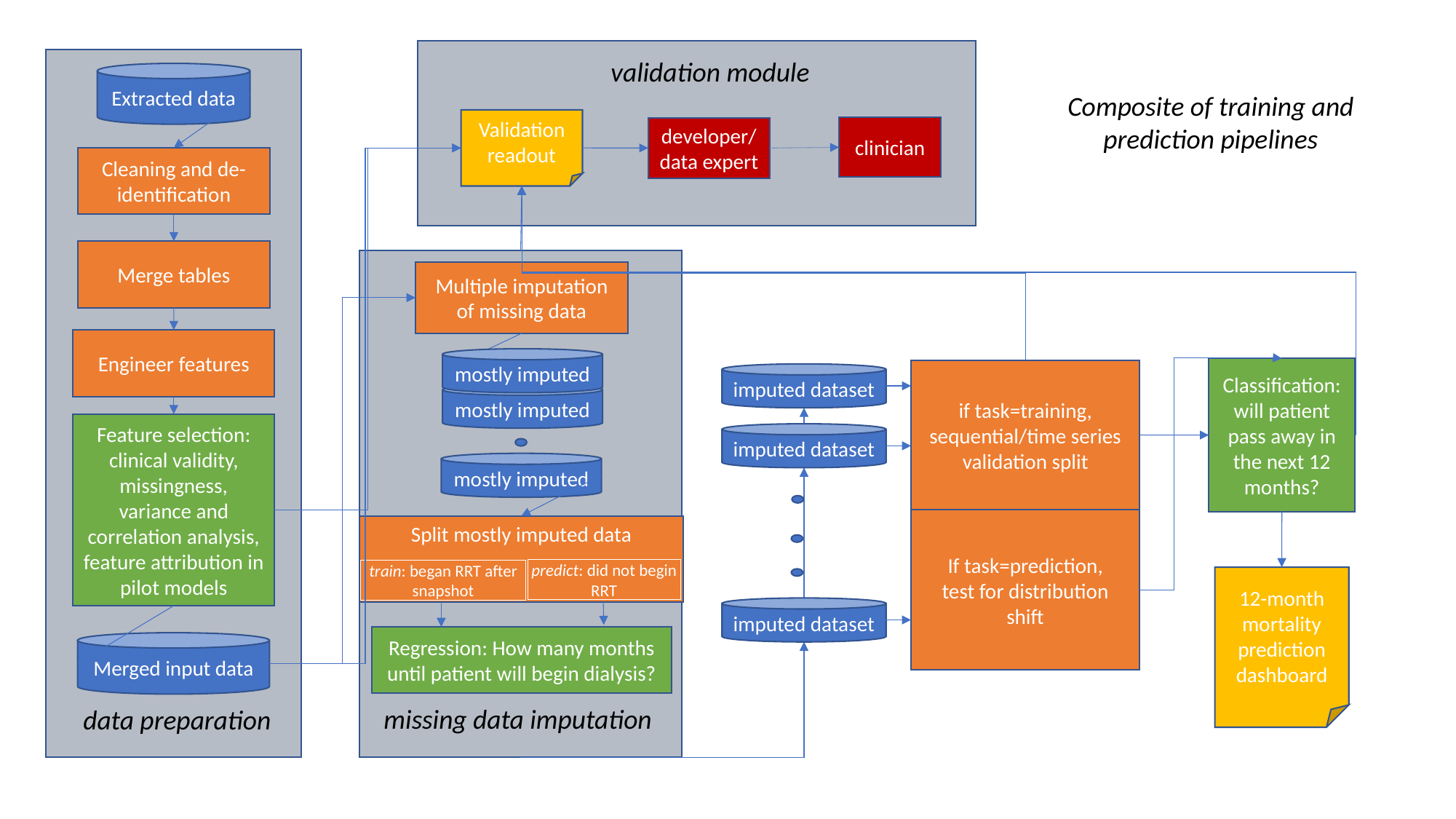

validation module
Extracted data
Composite of training and prediction pipelines
Validation readout
clinician
developer/data expert
Cleaning and de-identification
Merge tables

Multiple imputation of missing data
Engineer features
mostly imputed
Classification: will patient pass away in the next 12 months?
if task=training,
sequential/time series validation split
imputed dataset
mostly imputed
Feature selection:
clinical validity, missingness, variance and correlation analysis,
feature attribution in pilot models
imputed dataset

mostly imputed

If task=prediction,
test for distribution shift
Split mostly imputed data

predict: did not begin RRT
train: began RRT after snapshot
12-month mortality prediction dashboard

imputed dataset
Regression: How many months until patient will begin dialysis?
Merged input data
missing data imputation
data preparation